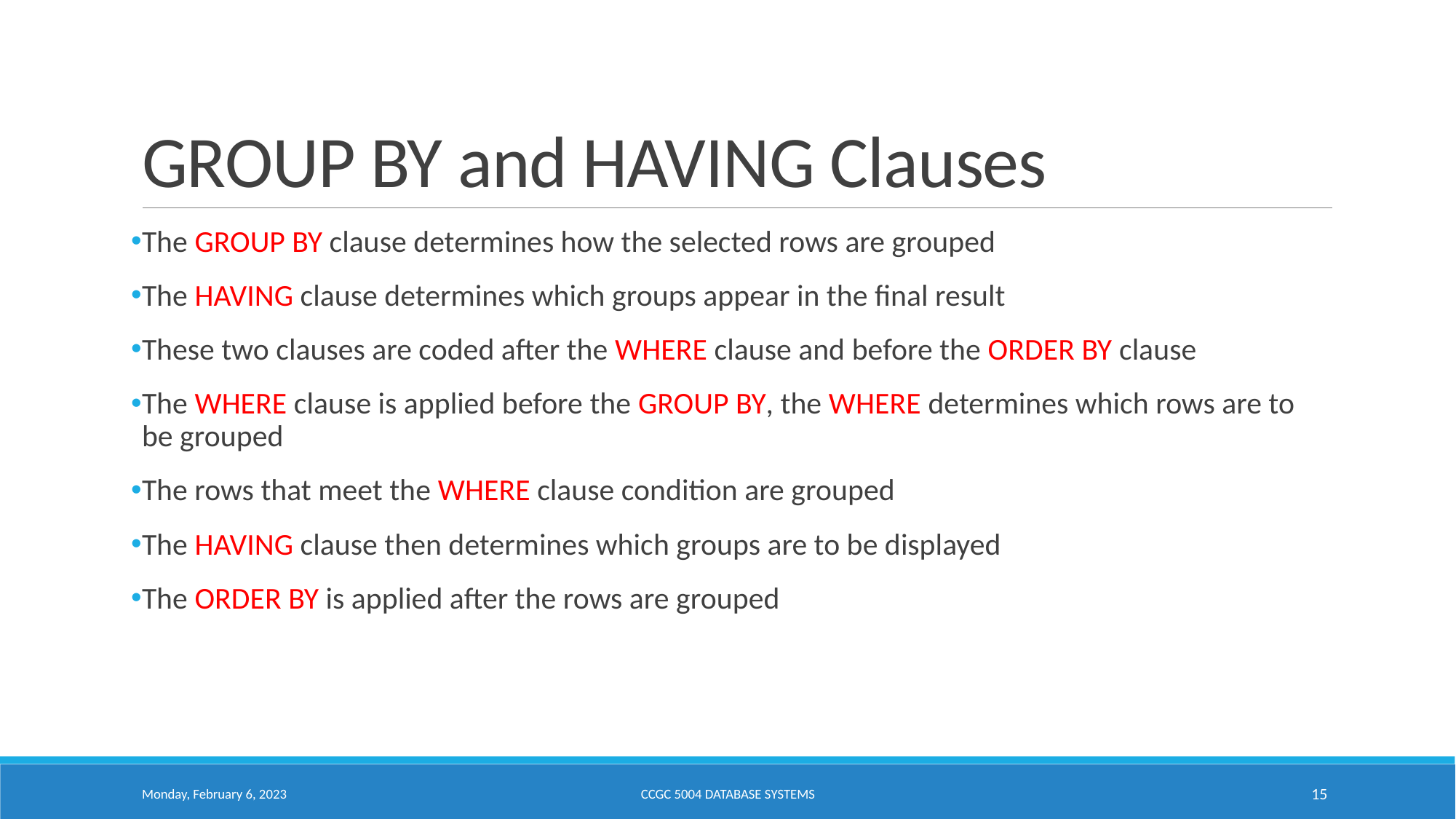

# GROUP BY and HAVING Clauses
The GROUP BY clause determines how the selected rows are grouped
The HAVING clause determines which groups appear in the final result
These two clauses are coded after the WHERE clause and before the ORDER BY clause
The WHERE clause is applied before the GROUP BY, the WHERE determines which rows are to be grouped
The rows that meet the WHERE clause condition are grouped
The HAVING clause then determines which groups are to be displayed
The ORDER BY is applied after the rows are grouped
Monday, February 6, 2023
CCGC 5004 Database Systems
15